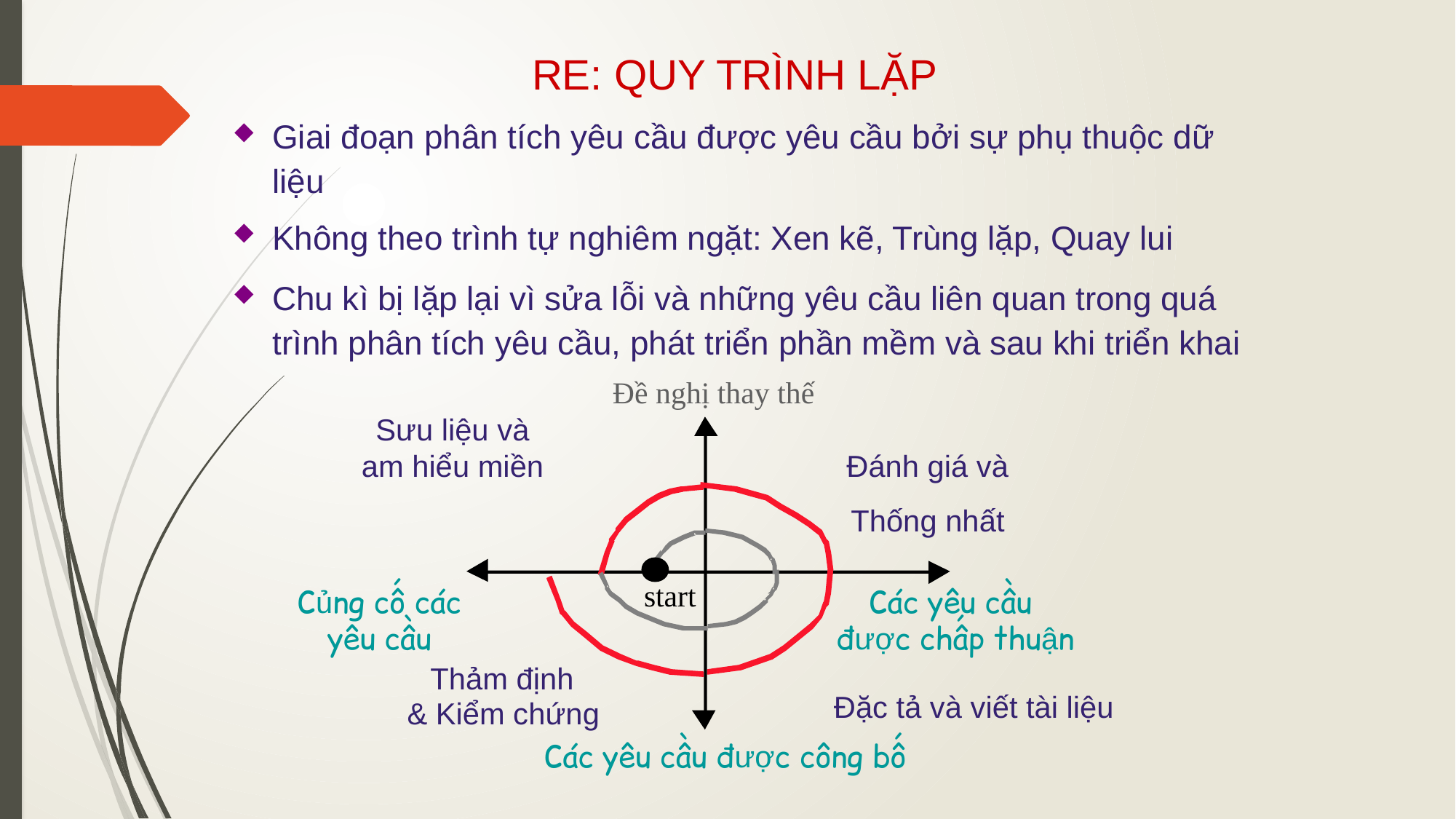

RE: QUY TRÌNH LẶP
Giai đoạn phân tích yêu cầu được yêu cầu bởi sự phụ thuộc dữ liệu
Không theo trình tự nghiêm ngặt: Xen kẽ, Trùng lặp, Quay lui
Chu kì bị lặp lại vì sửa lỗi và những yêu cầu liên quan trong quá trình phân tích yêu cầu, phát triển phần mềm và sau khi triển khai
Đề nghị thay thế
Sưu liệu và am hiểu miền

Đánh giá và
Thống nhất

start
Củng cố các yêu cầu
Các yêu cầu
được chấp thuận
Thảm định

Đặc tả và viết tài liệu

& Kiểm chứng
Các yêu cầu được công bố